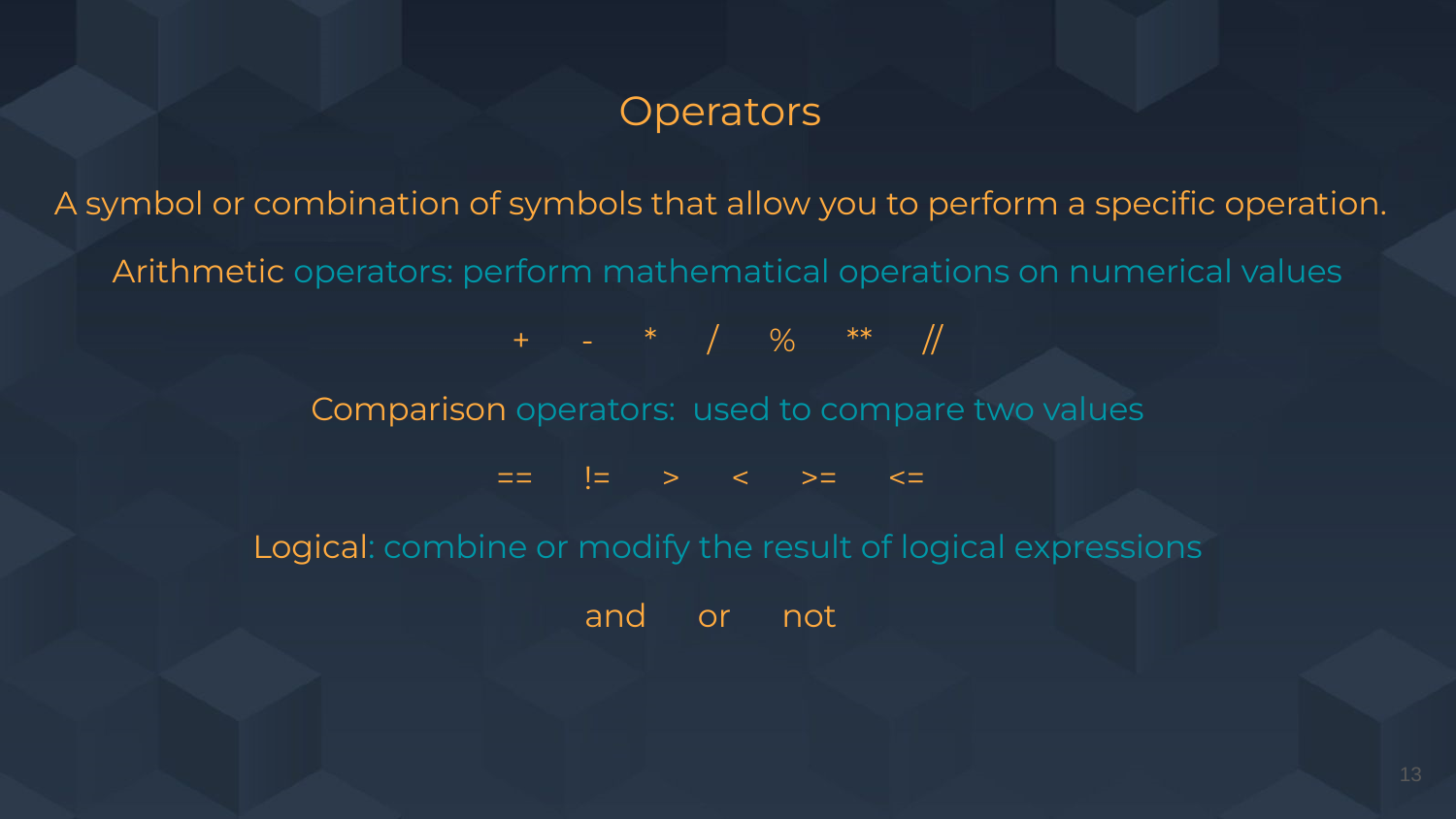

# Operators
A symbol or combination of symbols that allow you to perform a specific operation.
Arithmetic operators: perform mathematical operations on numerical values
+      -      *      /      %      **      //
Comparison operators:  used to compare two values
==      !=      >      <      >=      <=
Logical: combine or modify the result of logical expressions
and      or      not
13